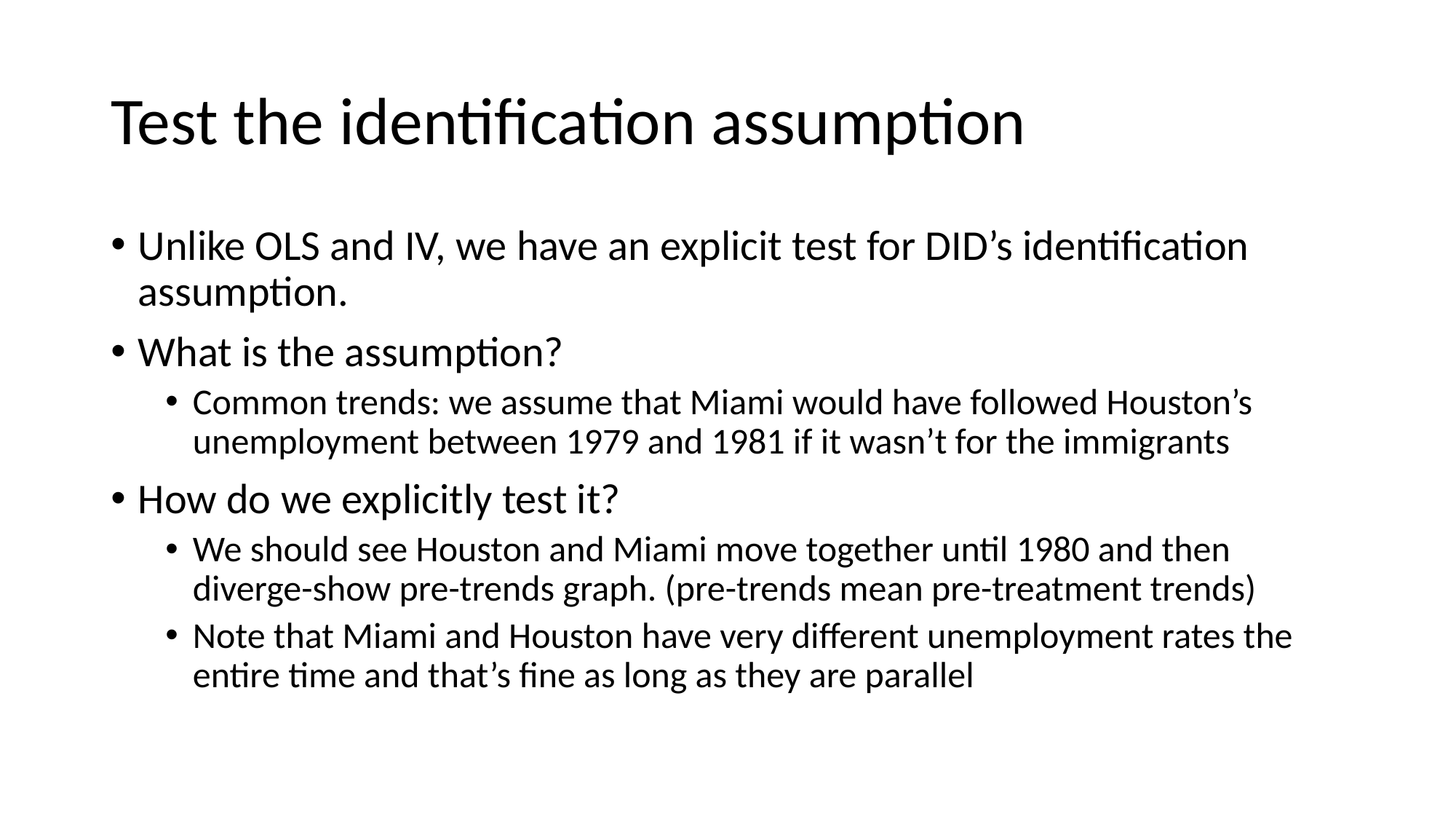

# Test the identification assumption
Unlike OLS and IV, we have an explicit test for DID’s identification assumption.
What is the assumption?
Common trends: we assume that Miami would have followed Houston’s unemployment between 1979 and 1981 if it wasn’t for the immigrants
How do we explicitly test it?
We should see Houston and Miami move together until 1980 and then diverge-show pre-trends graph. (pre-trends mean pre-treatment trends)
Note that Miami and Houston have very different unemployment rates the entire time and that’s fine as long as they are parallel